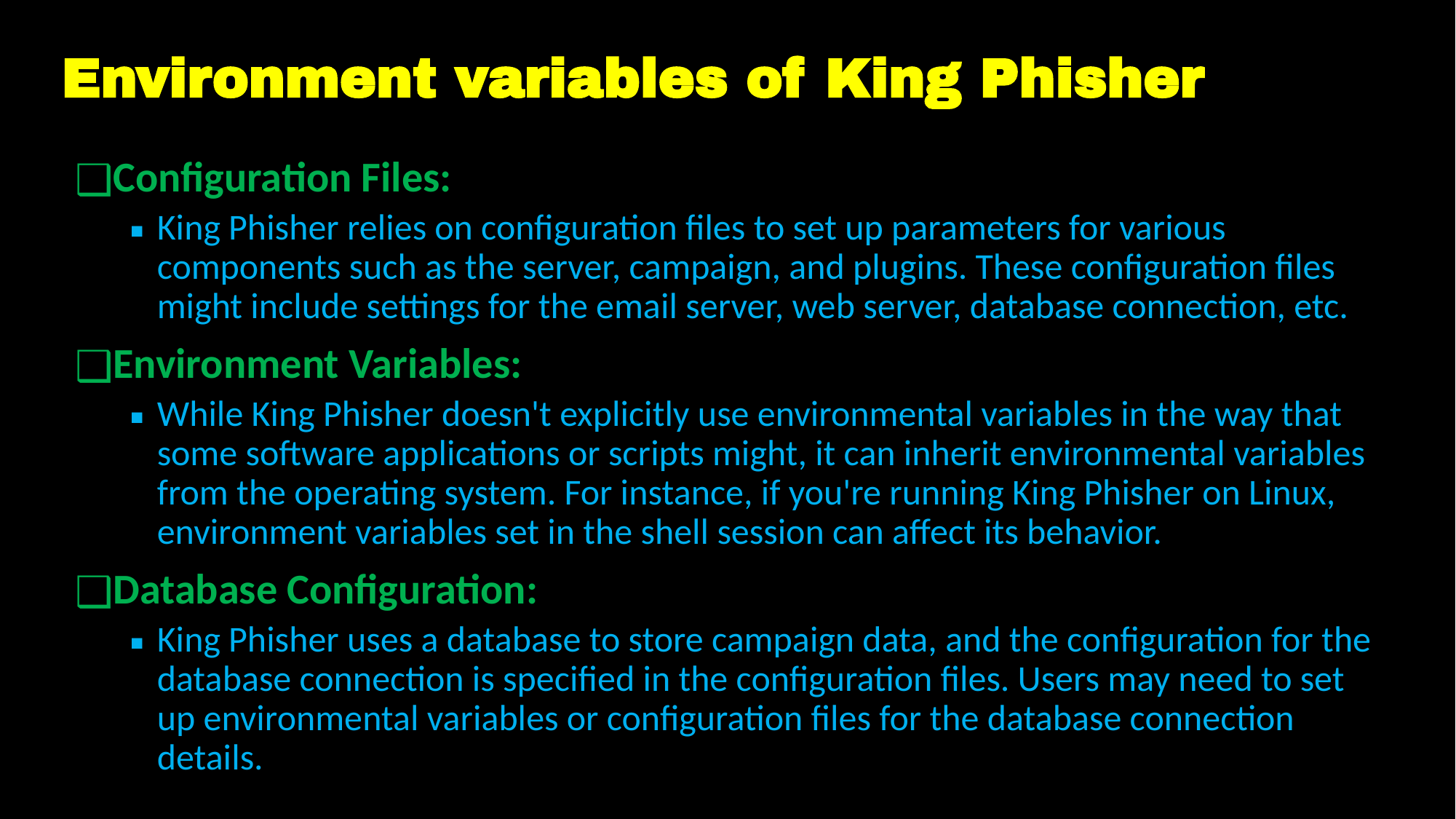

# Environment variables of King Phisher
Configuration Files:
King Phisher relies on configuration files to set up parameters for various components such as the server, campaign, and plugins. These configuration files might include settings for the email server, web server, database connection, etc.
Environment Variables:
While King Phisher doesn't explicitly use environmental variables in the way that some software applications or scripts might, it can inherit environmental variables from the operating system. For instance, if you're running King Phisher on Linux, environment variables set in the shell session can affect its behavior.
Database Configuration:
King Phisher uses a database to store campaign data, and the configuration for the database connection is specified in the configuration files. Users may need to set up environmental variables or configuration files for the database connection details.